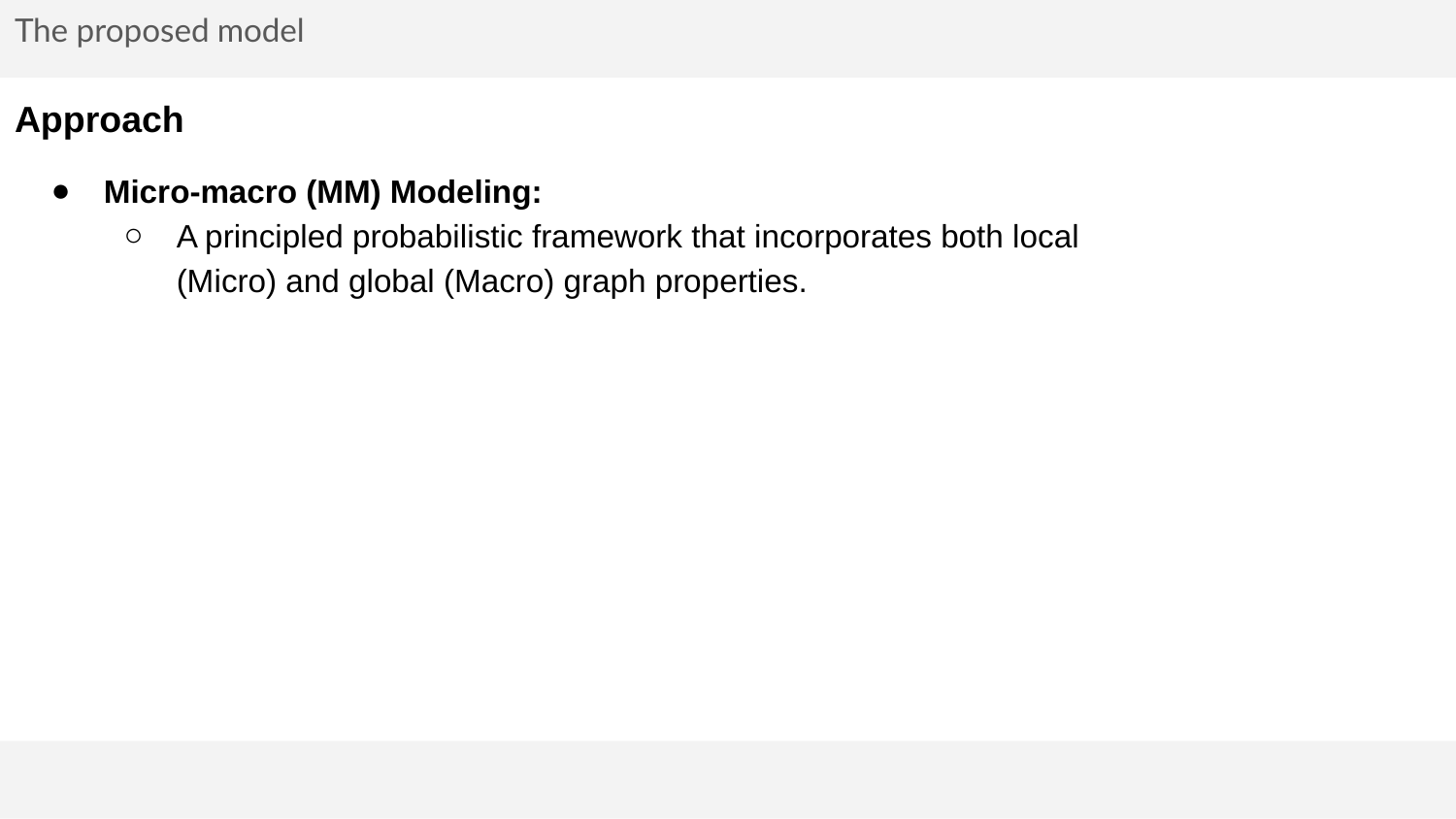

The proposed model
# Approach
Micro-macro (MM) Modeling:
A principled probabilistic framework that incorporates both local (Micro) and global (Macro) graph properties.